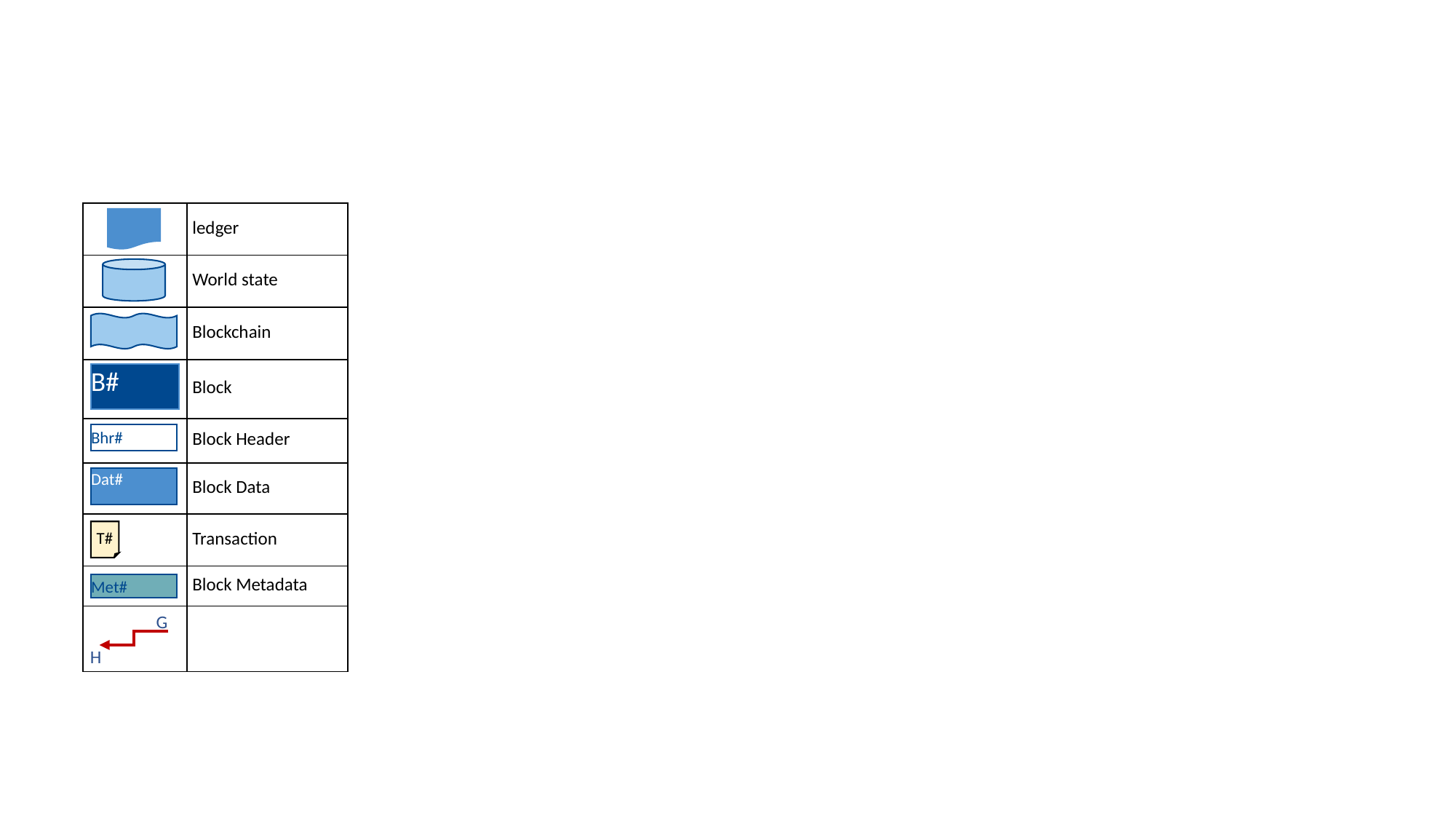

|  | ledger |
| --- | --- |
|  | World state |
|  | Blockchain |
|  | Block |
|  | Block Header |
|  | Block Data |
|  | Transaction |
|  | Block Metadata |
|  |  |

B#

Bhr#

Dat#

T#

Met#
G

H